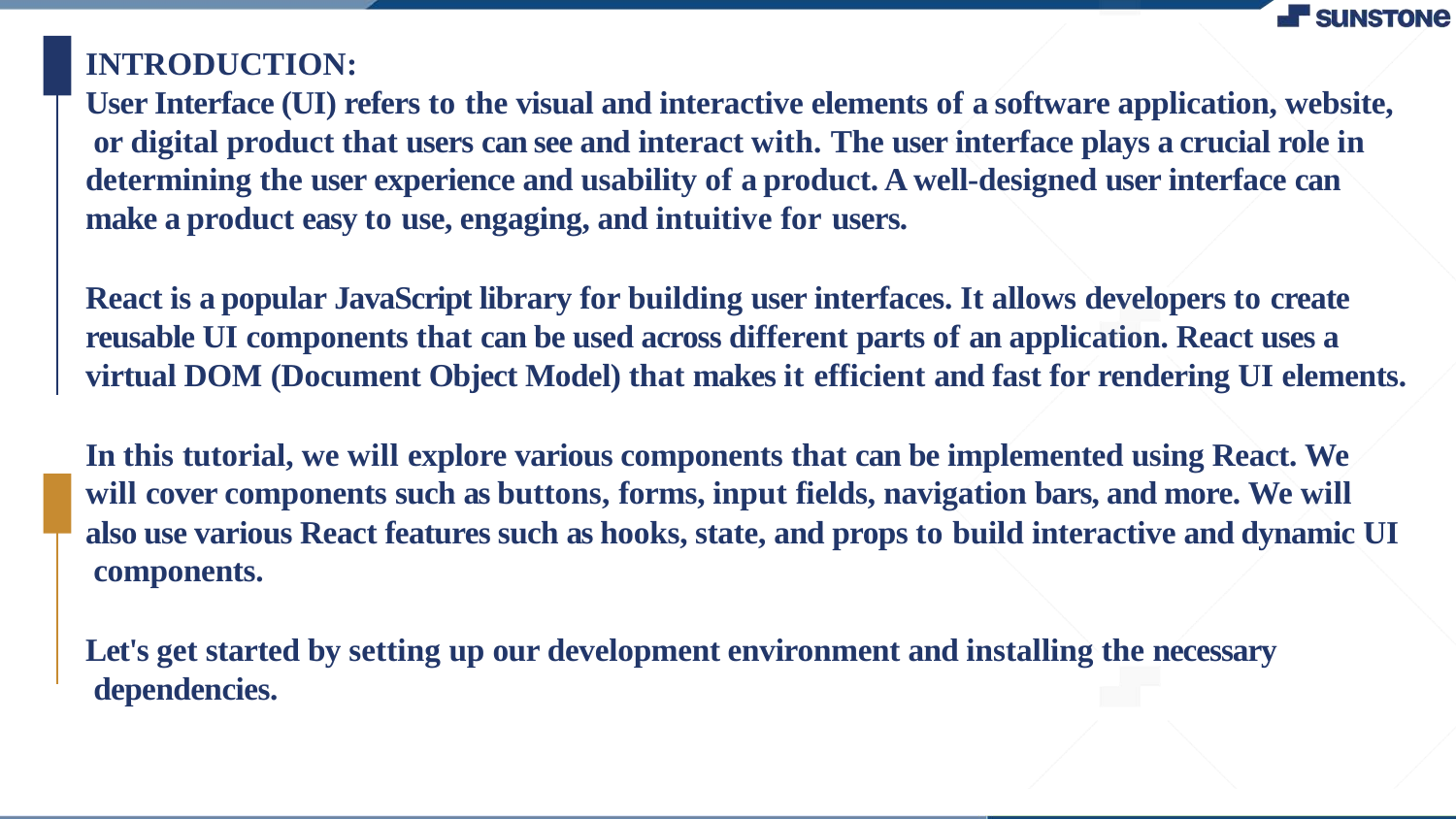

INTRODUCTION:
User Interface (UI) refers to the visual and interactive elements of a software application, website,  or digital product that users can see and interact with. The user interface plays a crucial role in  determining the user experience and usability of a product. A well-designed user interface can  make a product easy to use, engaging, and intuitive for users.

React is a popular JavaScript library for building user interfaces. It allows developers to create  reusable UI components that can be used across different parts of an application. React uses a  virtual DOM (Document Object Model) that makes it efficient and fast for rendering UI elements.

In this tutorial, we will explore various components that can be implemented using React. We  will cover components such as buttons, forms, input fields, navigation bars, and more. We will  also use various React features such as hooks, state, and props to build interactive and dynamic UI  components.

Let's get started by setting up our development environment and installing the necessary  dependencies.